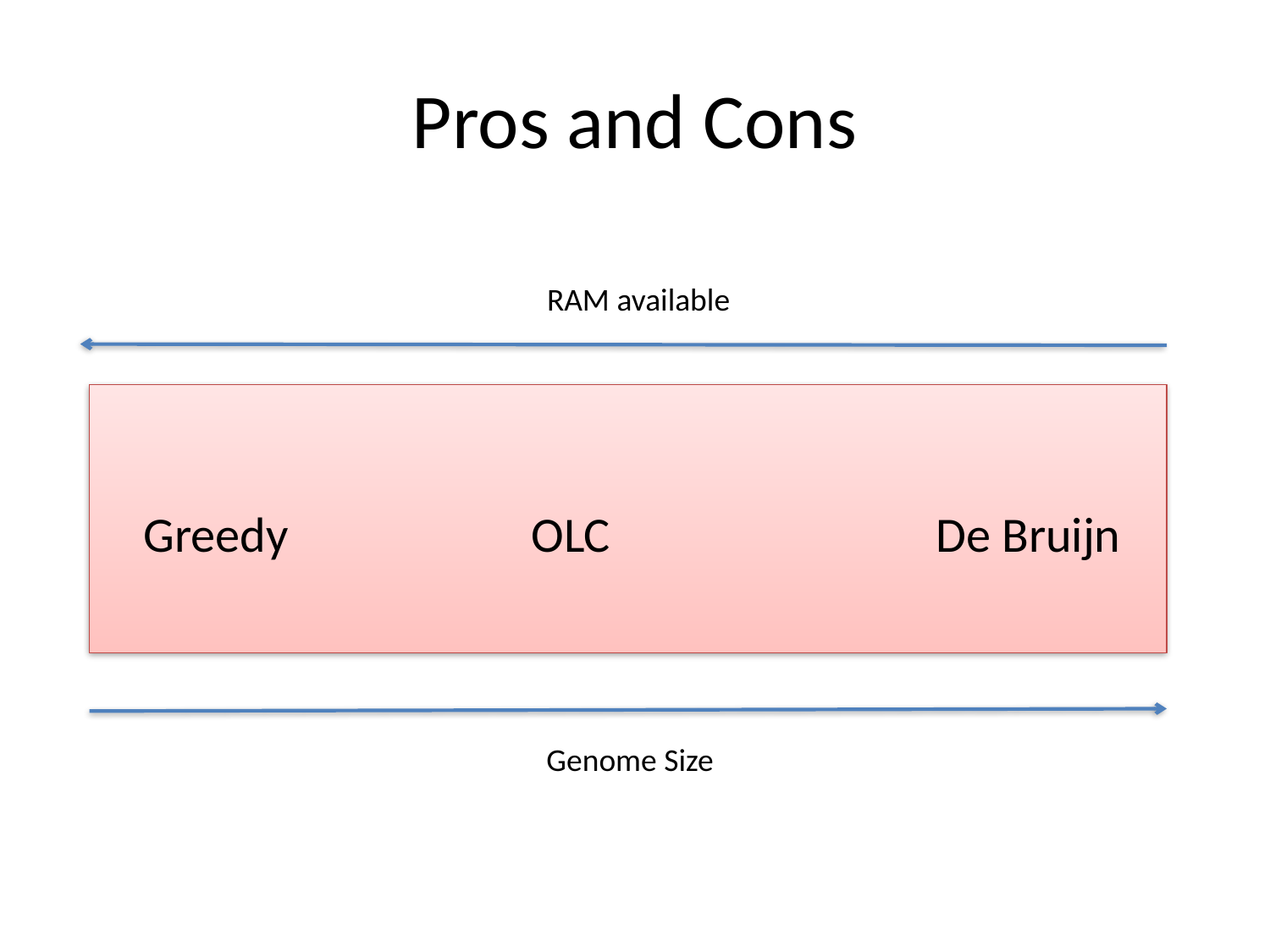

# Pros and Cons
RAM available

OLC
De Bruijn
Greedy
Genome Size